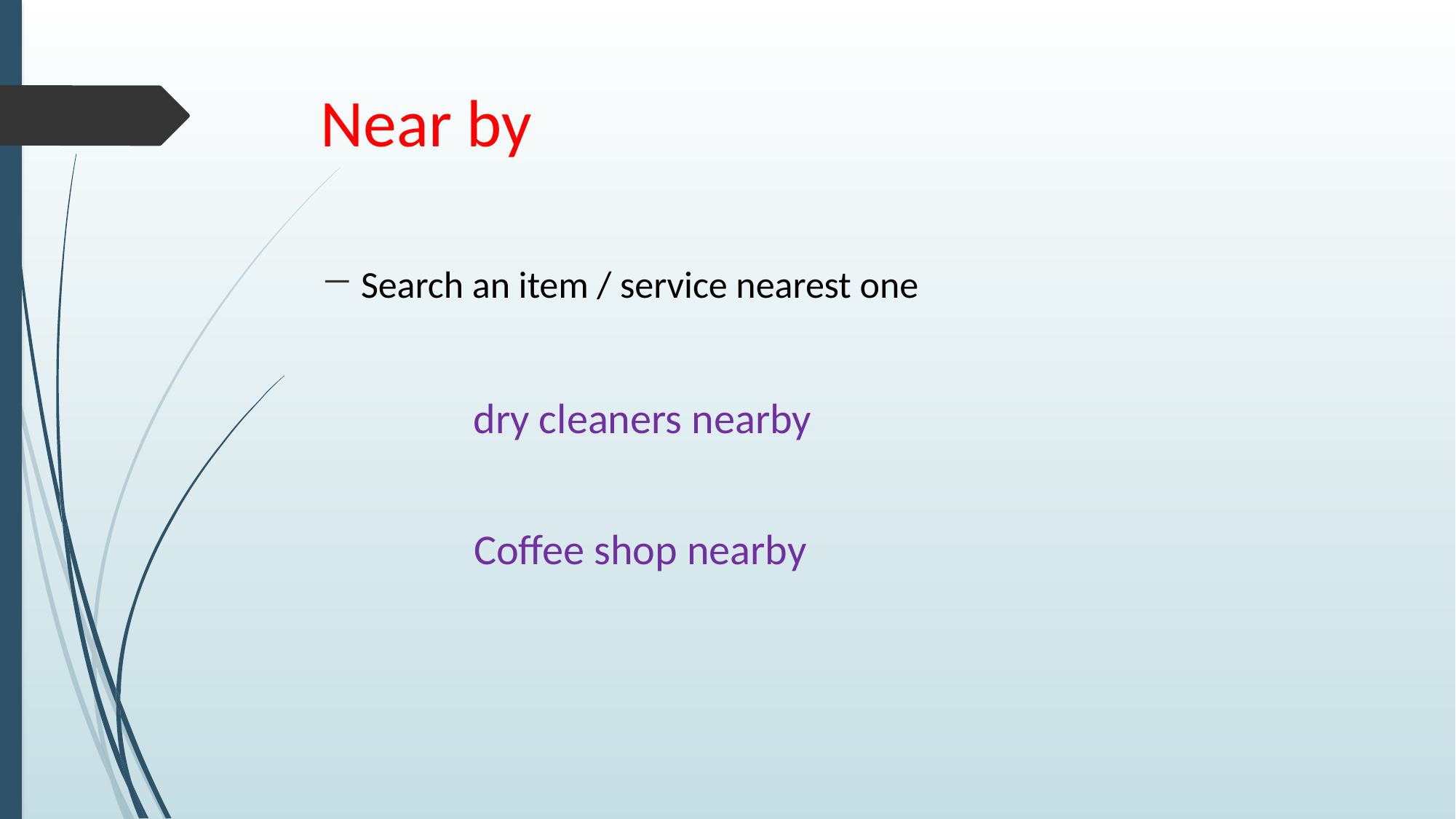

# Near by
Search an item / service nearest one

dry cleaners nearby
Coffee shop nearby